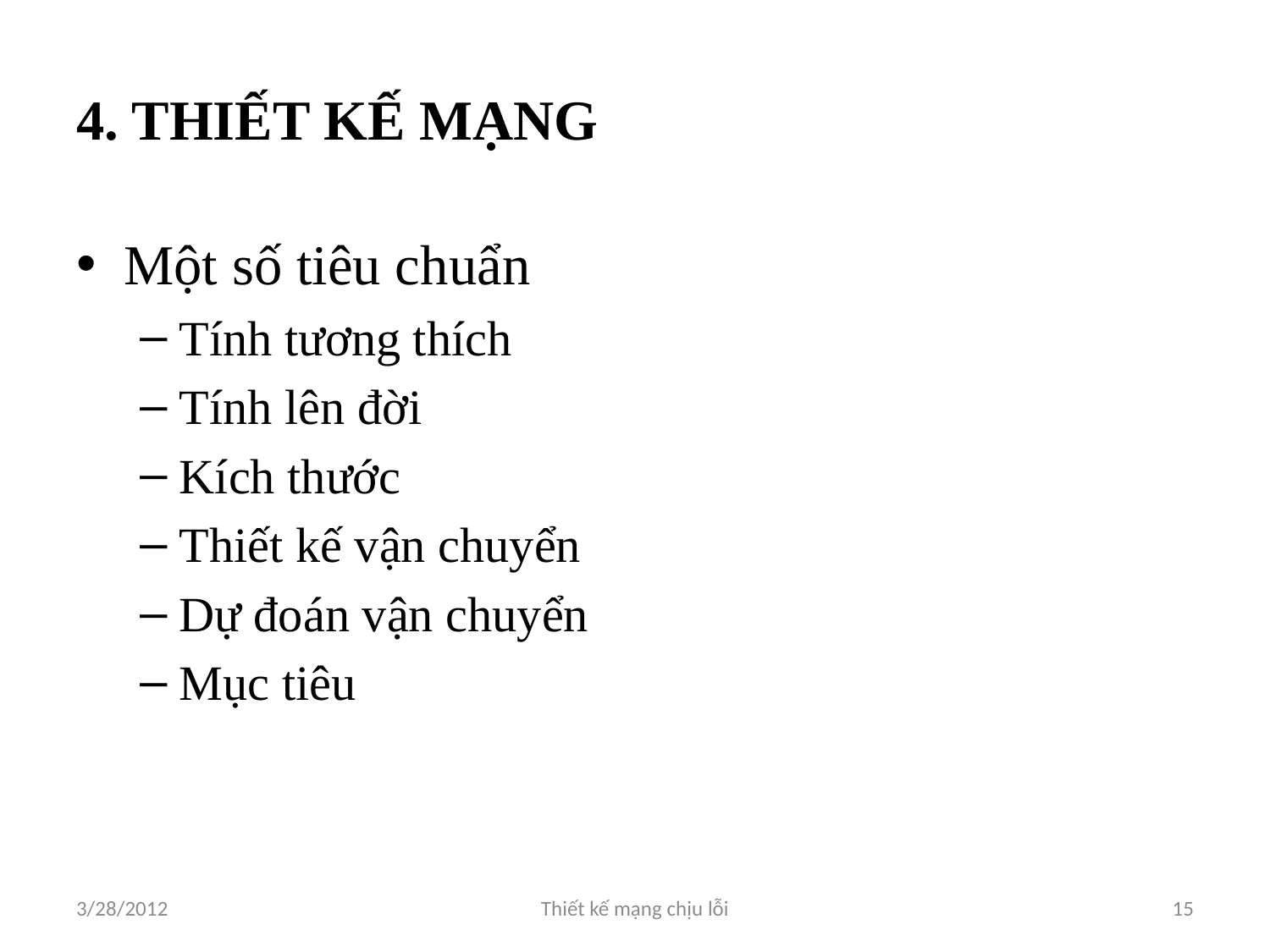

# 4. THIẾT KẾ MẠNG
Một số tiêu chuẩn
Tính tương thích
Tính lên đời
Kích thước
Thiết kế vận chuyển
Dự đoán vận chuyển
Mục tiêu
3/28/2012
Thiết kế mạng chịu lỗi
15